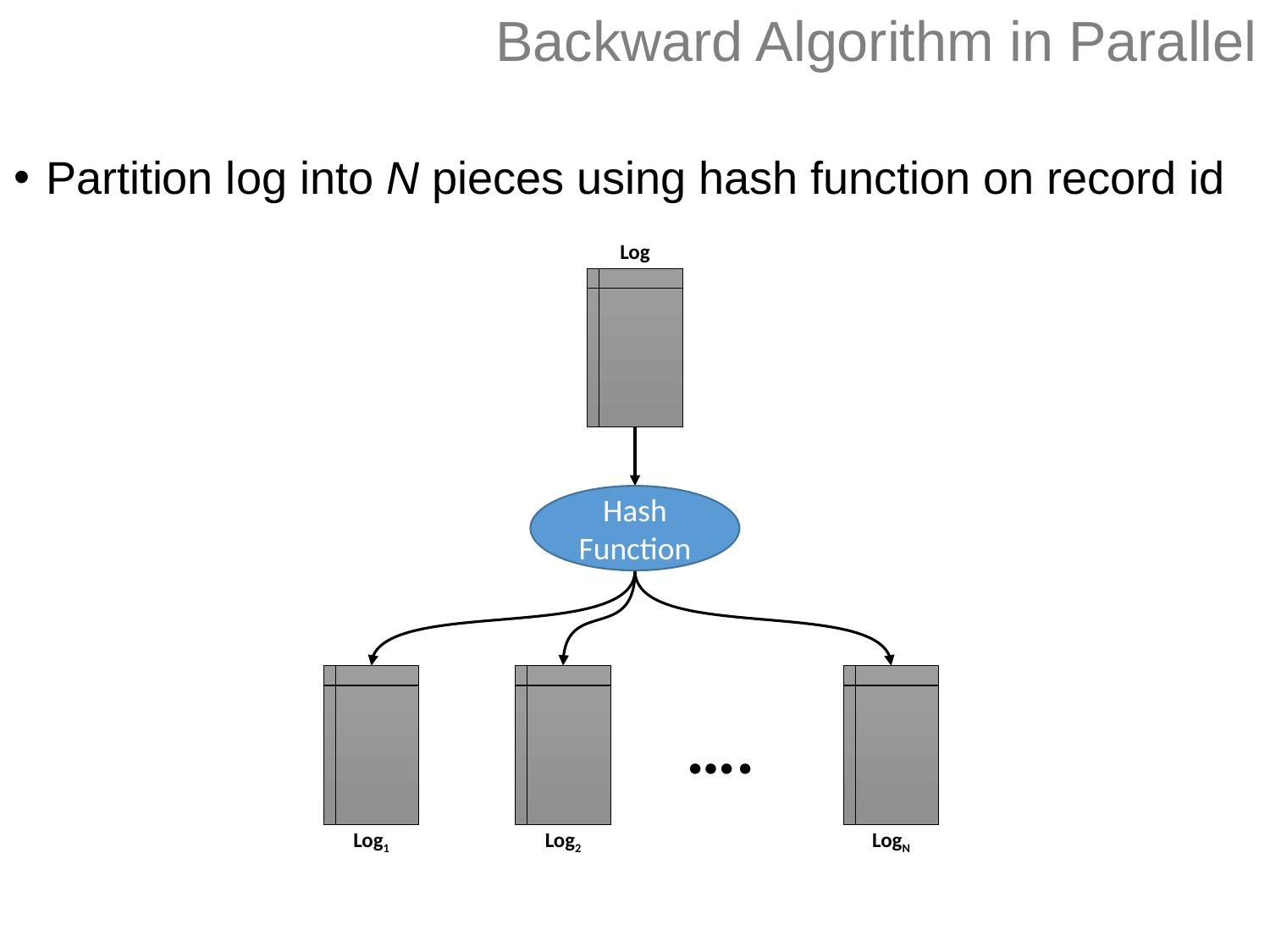

# Backward Algorithm in Parallel
Partition log into N pieces using hash function on record id
Log

Hash
Function

….
Log1
Log2
LogN